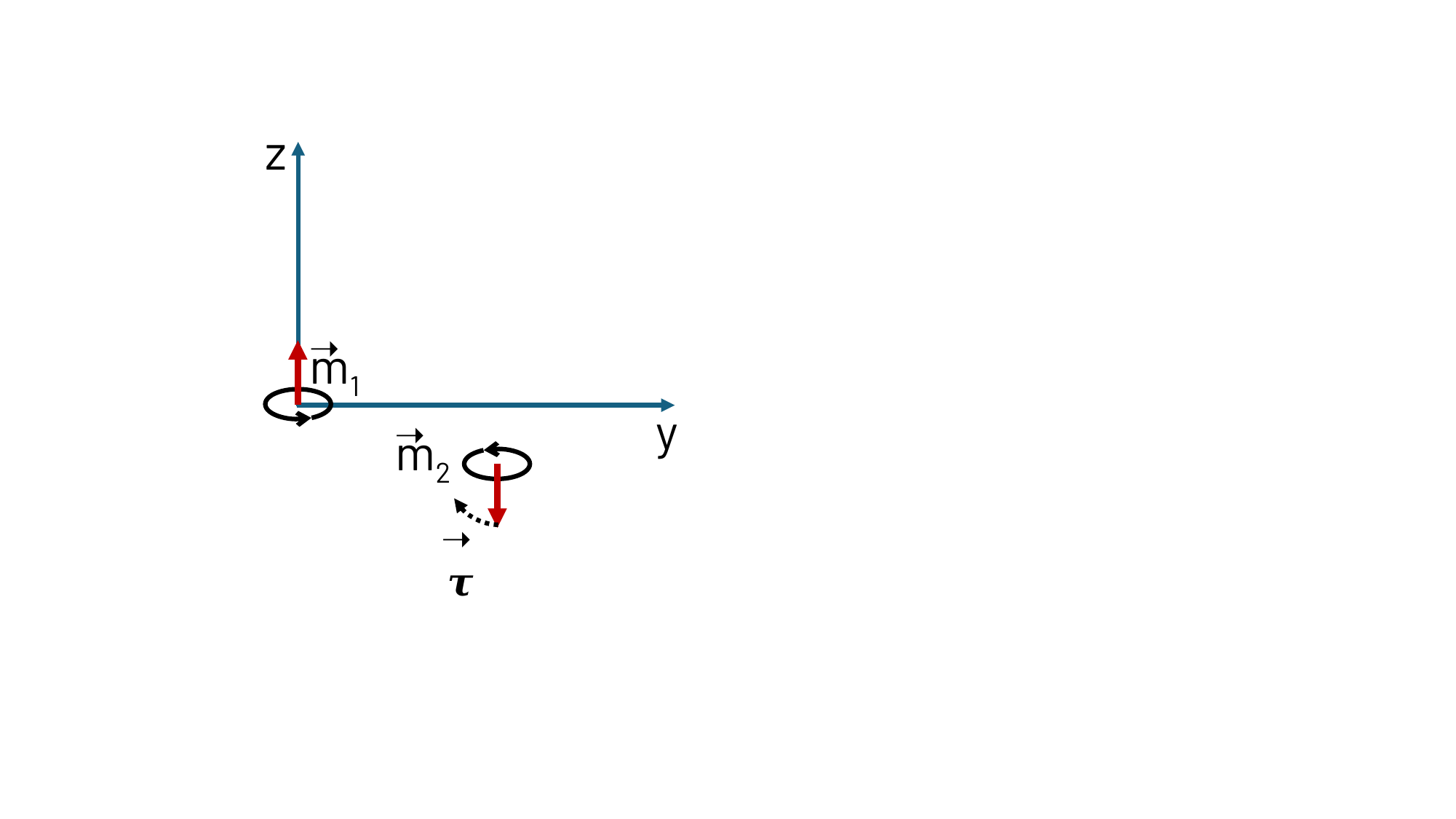

z
➝
m1

y
➝
m2

𝝉
➝